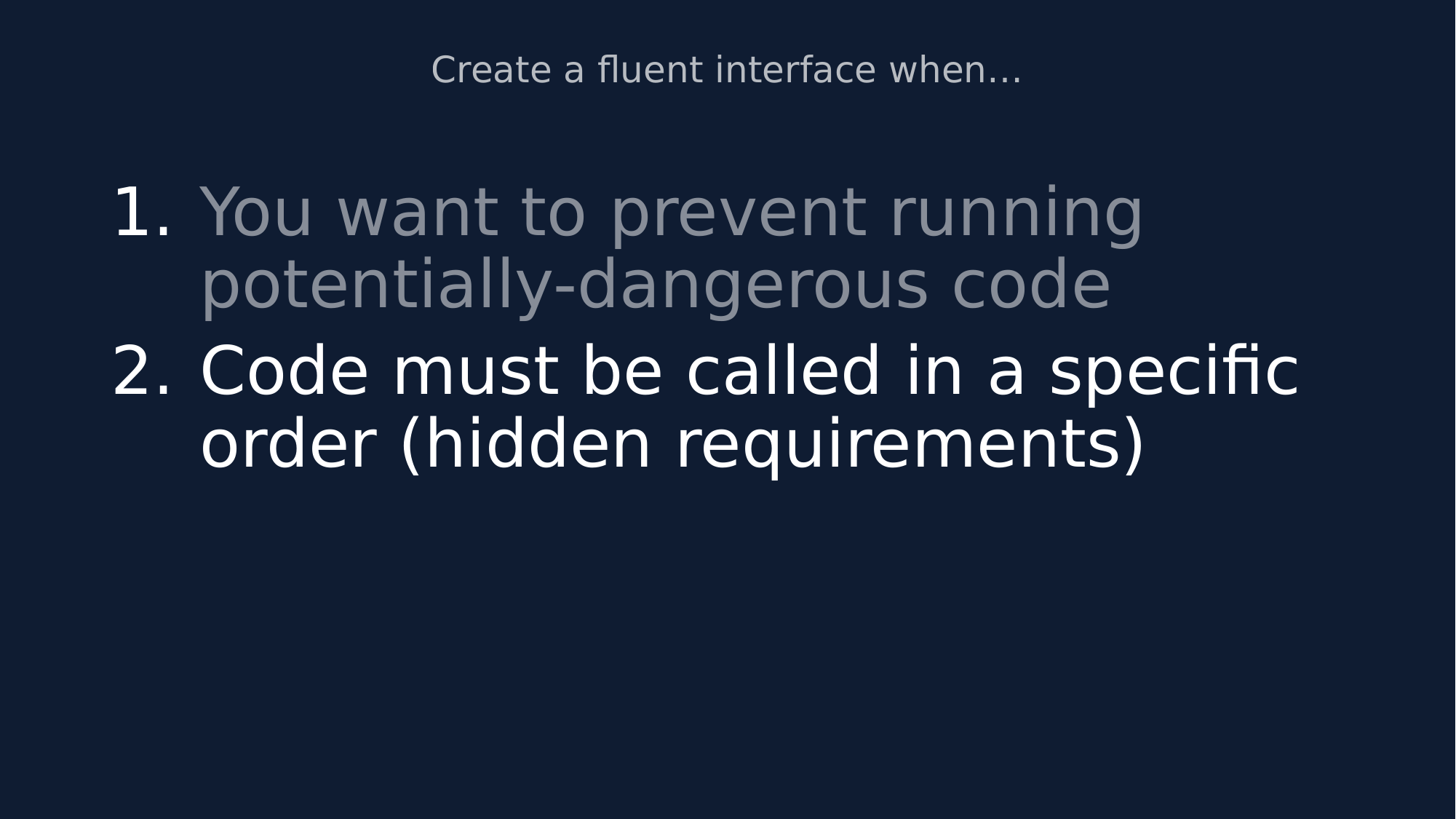

# Create a fluent interface when…
You want to prevent running potentially-dangerous code
Code must be called in a specific order (hidden requirements)